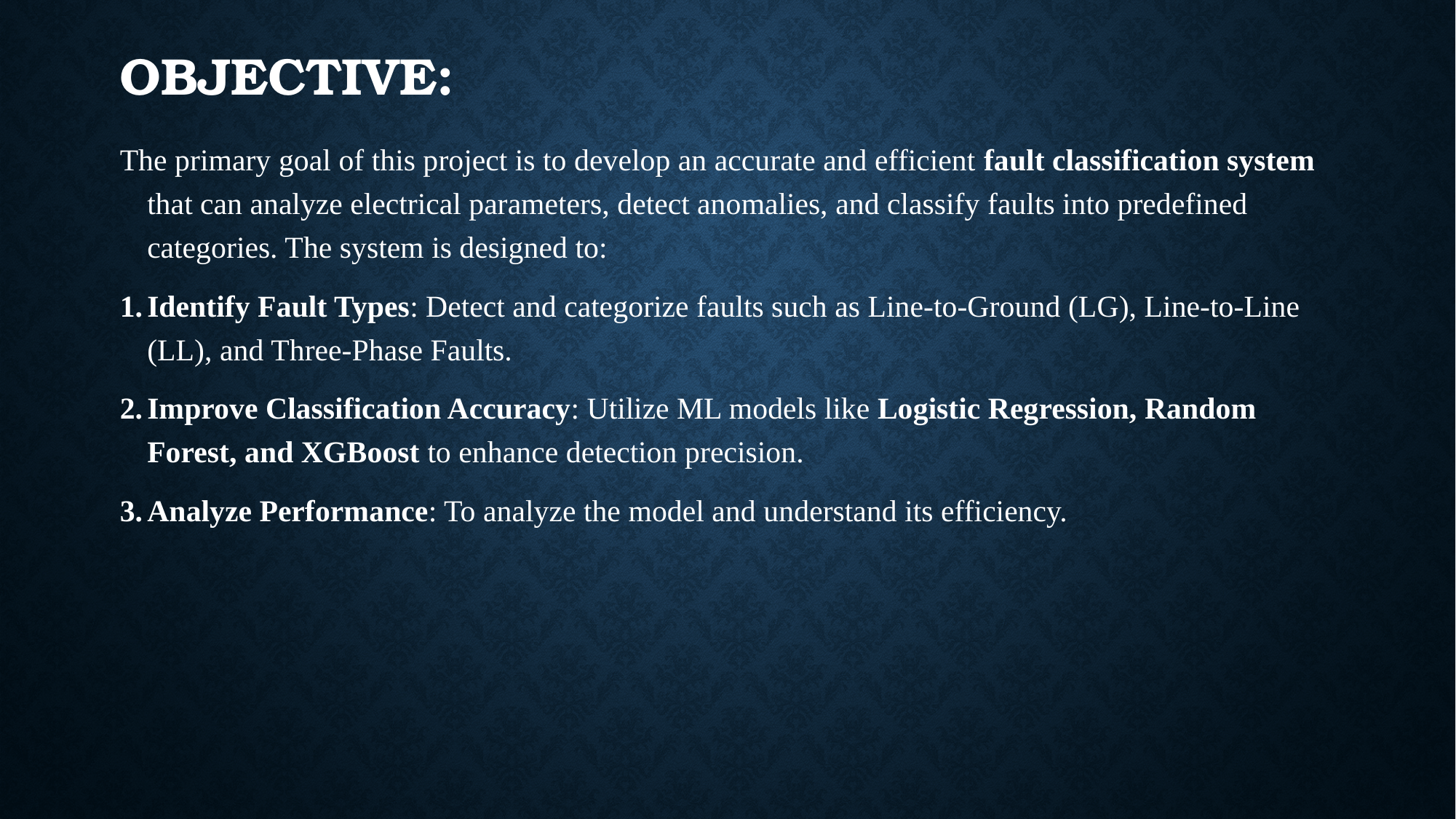

# OBJECTIVE:
The primary goal of this project is to develop an accurate and efficient fault classification system that can analyze electrical parameters, detect anomalies, and classify faults into predefined categories. The system is designed to:
Identify Fault Types: Detect and categorize faults such as Line-to-Ground (LG), Line-to-Line (LL), and Three-Phase Faults.
Improve Classification Accuracy: Utilize ML models like Logistic Regression, Random Forest, and XGBoost to enhance detection precision.
Analyze Performance: To analyze the model and understand its efficiency.